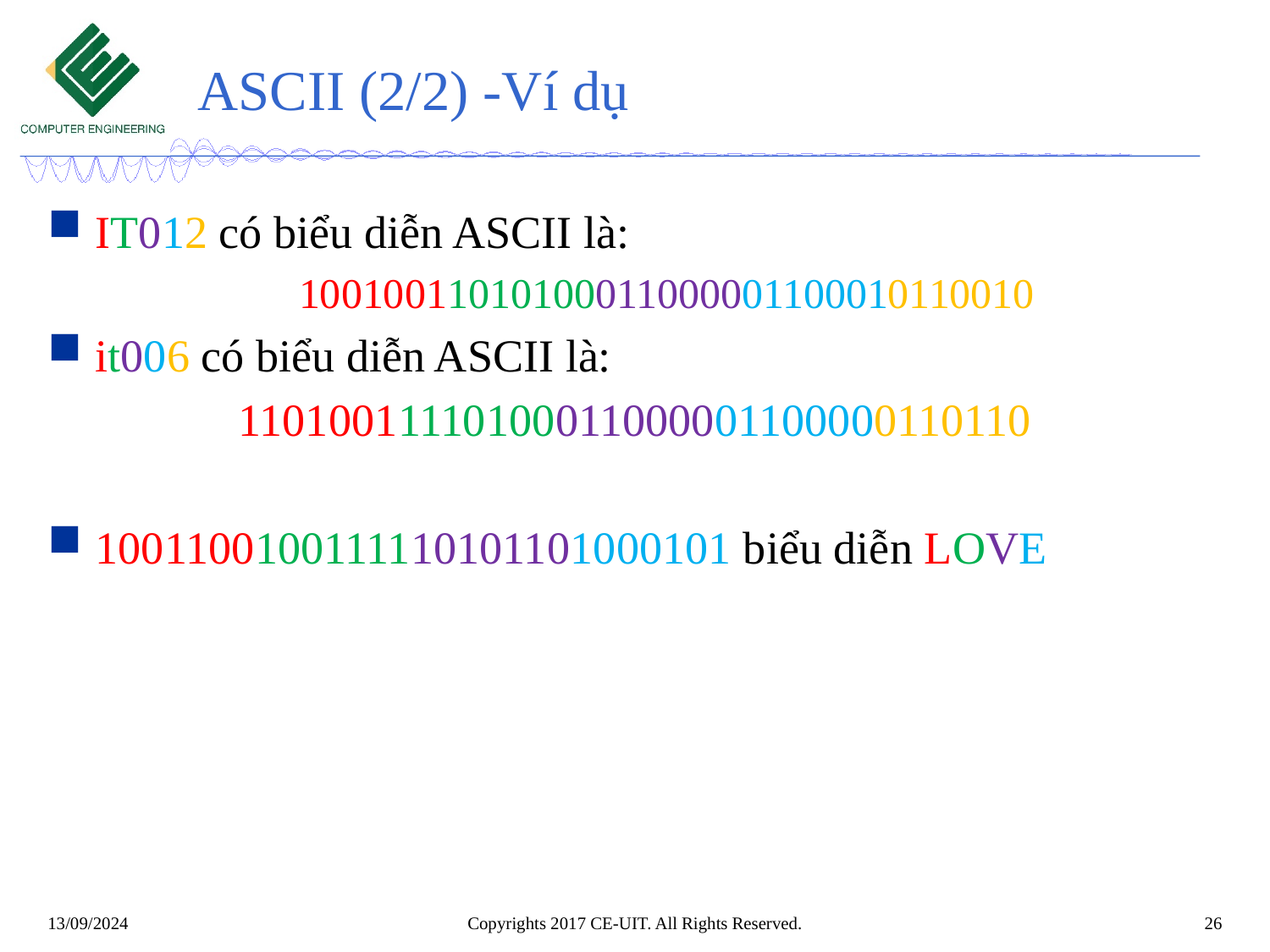

# ASCII (2/2) -Ví dụ
IT012 có biểu diễn ASCII là:
10010011010100011000001100010110010
it006 có biểu diễn ASCII là:
11010011110100011000001100000110110

1001100100111110101101000101 biểu diễn LOVE
Copyrights 2017 CE-UIT. All Rights Reserved.
26
13/09/2024